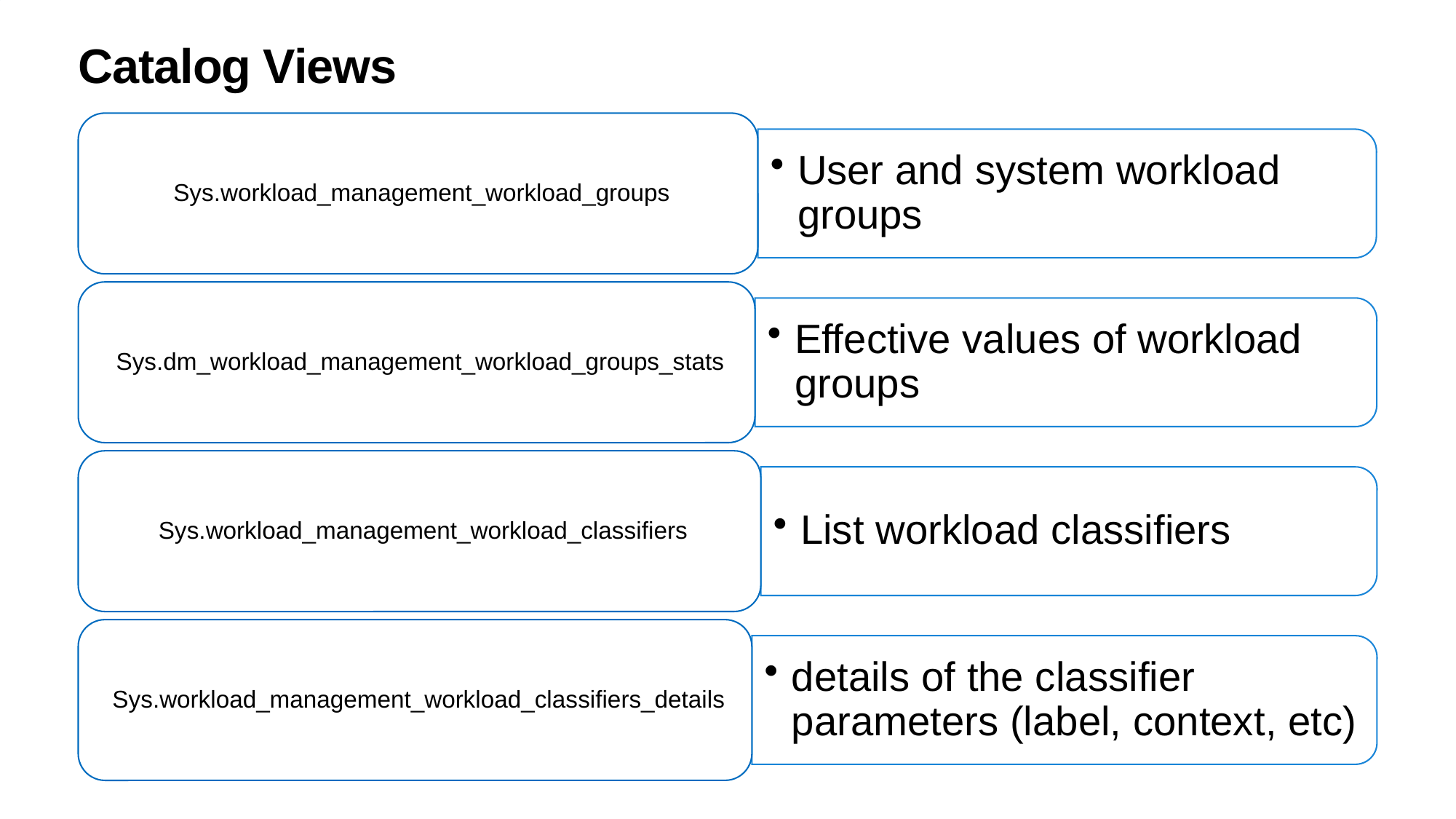

# Catalog Views
User and system workload groups
Sys.workload_management_workload_groups
Effective values of workload groups
Sys.dm_workload_management_workload_groups_stats
List workload classifiers
Sys.workload_management_workload_classifiers
details of the classifier parameters (label, context, etc)
Sys.workload_management_workload_classifiers_details